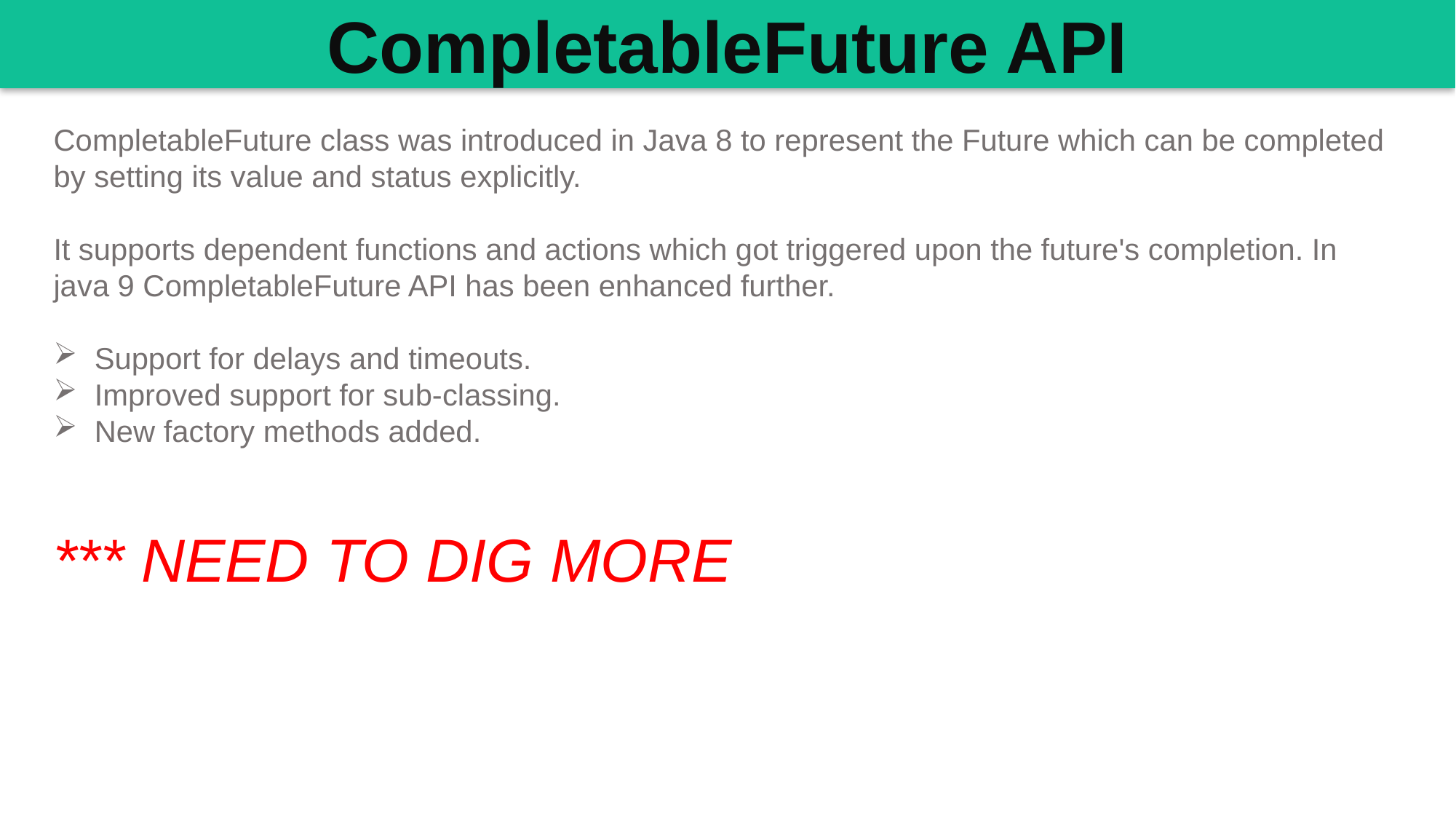

CompletableFuture API
CompletableFuture class was introduced in Java 8 to represent the Future which can be completed by setting its value and status explicitly.

It supports dependent functions and actions which got triggered upon the future's completion. In java 9 CompletableFuture API has been enhanced further.

Support for delays and timeouts.
Improved support for sub-classing.
New factory methods added.

*** NEED TO DIG MORE